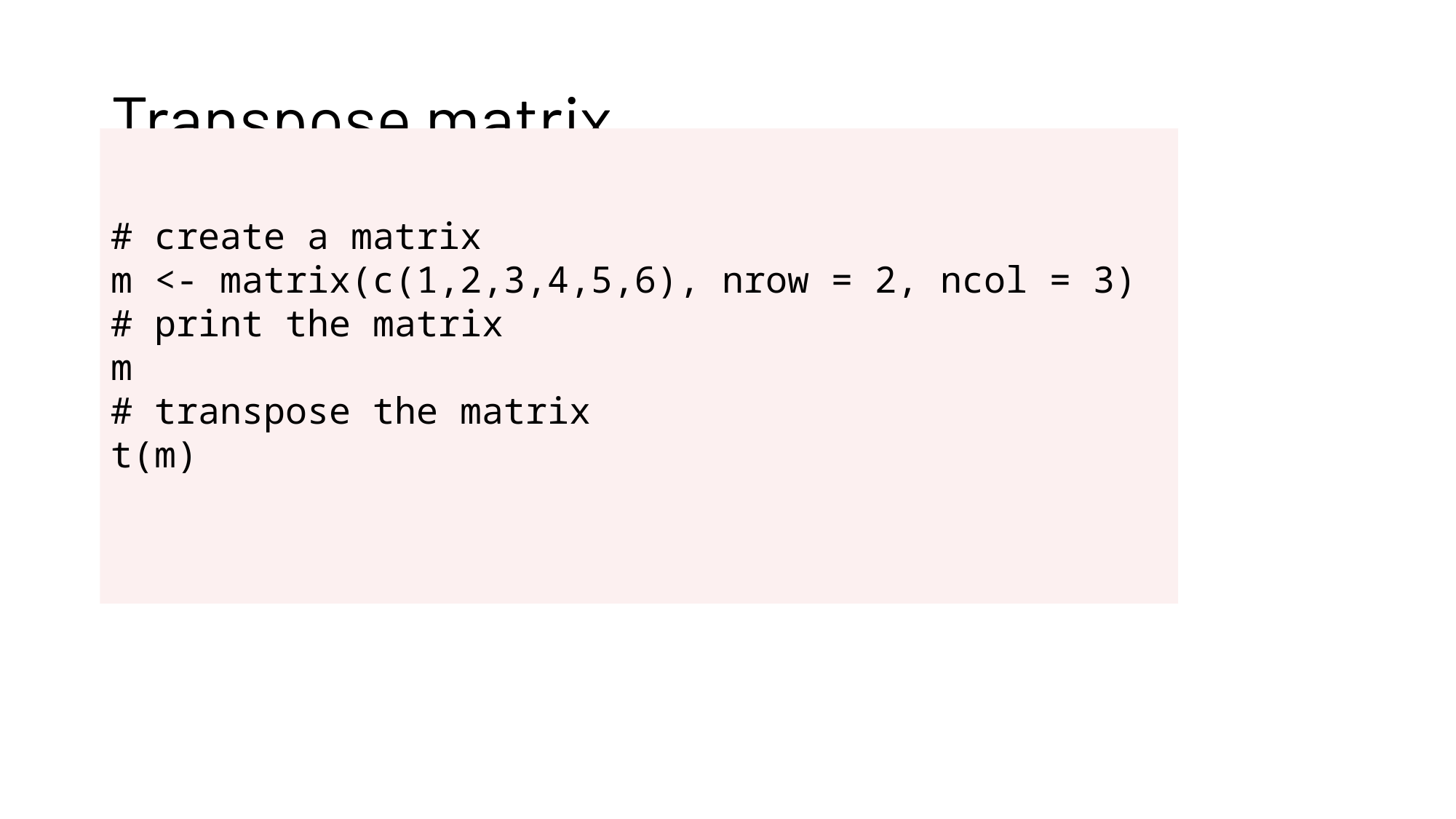

# Transpose matrix
# create a matrix
m <- matrix(c(1,2,3,4,5,6), nrow = 2, ncol = 3)
# print the matrix
m
# transpose the matrix
t(m)